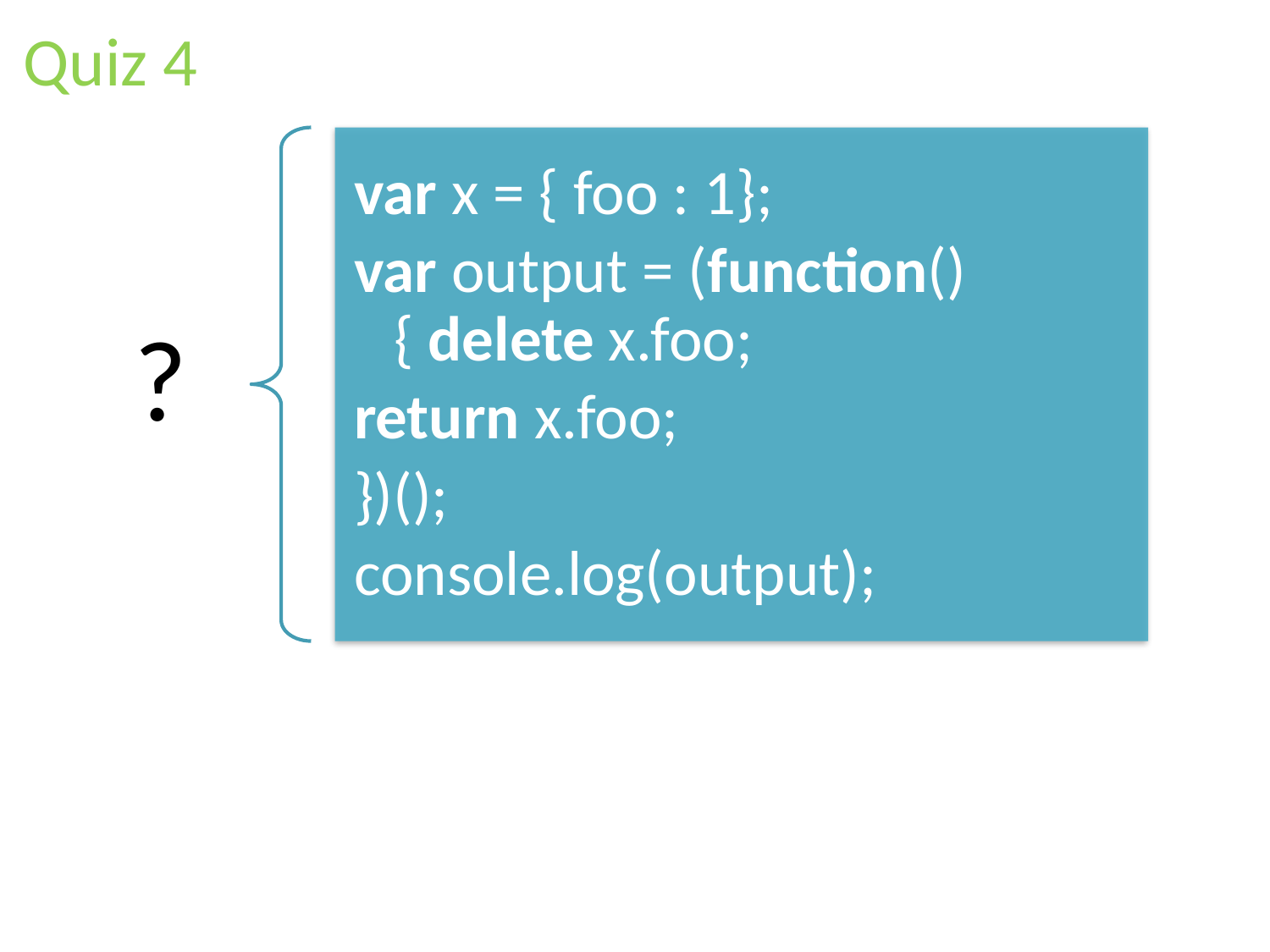

# Quiz 4
?
var x = { foo : 1};
var output = (function(){ delete x.foo;
return x.foo;
})();
console.log(output);